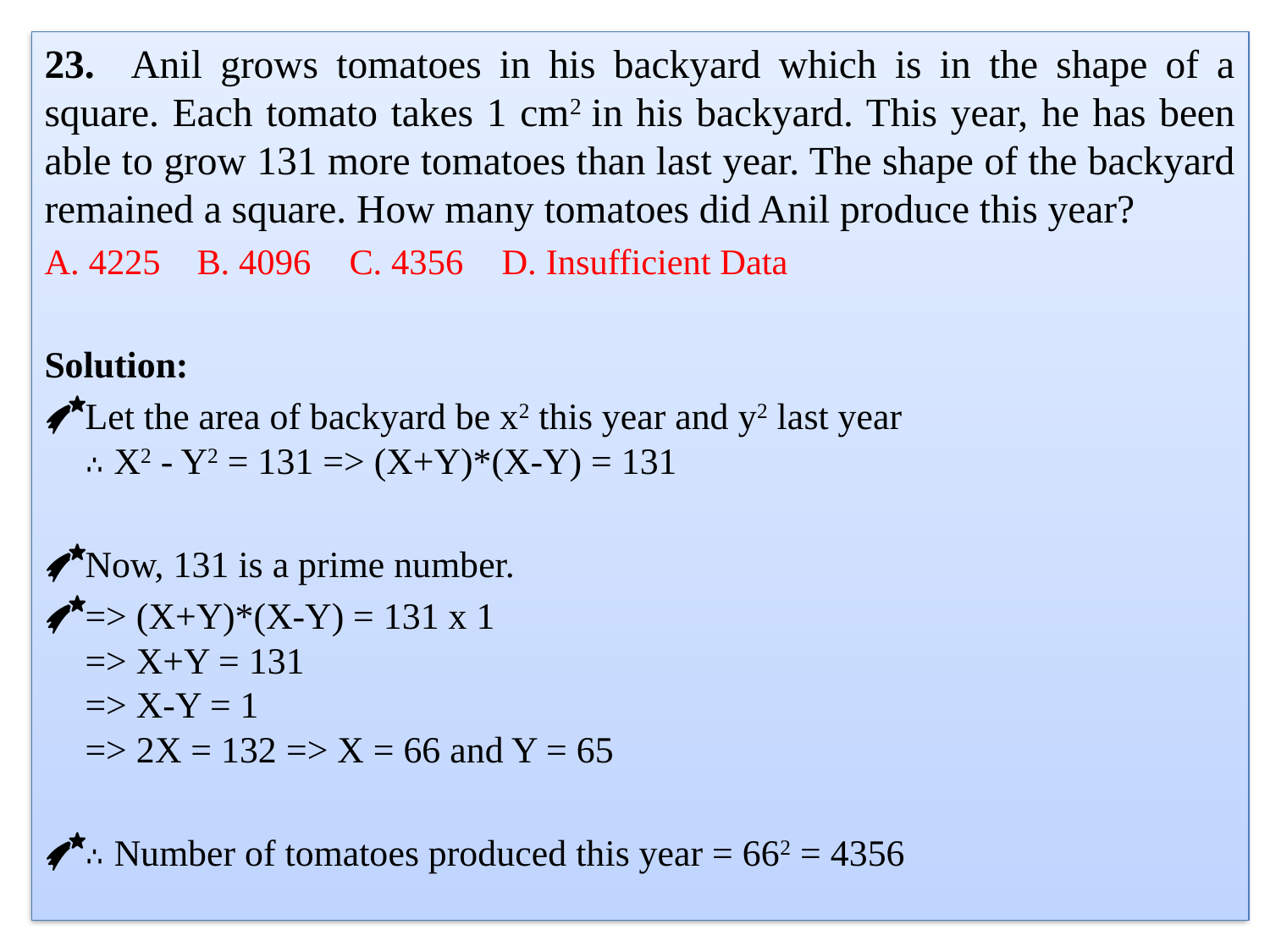

23.  Anil grows tomatoes in his backyard which is in the shape of a square. Each tomato takes 1 cm2 in his backyard. This year, he has been able to grow 131 more tomatoes than last year. The shape of the backyard remained a square. How many tomatoes did Anil produce this year?
A. 4225	B. 4096	C. 4356	D. Insufficient Data

Solution:
Let the area of backyard be x2 this year and y2 last year
∴ X2 - Y2 = 131 => (X+Y)*(X-Y) = 131

Now, 131 is a prime number.
=> (X+Y)*(X-Y) = 131 x 1
=> X+Y = 131
=> X-Y = 1
=> 2X = 132 => X = 66 and Y = 65

∴ Number of tomatoes produced this year = 662 = 4356